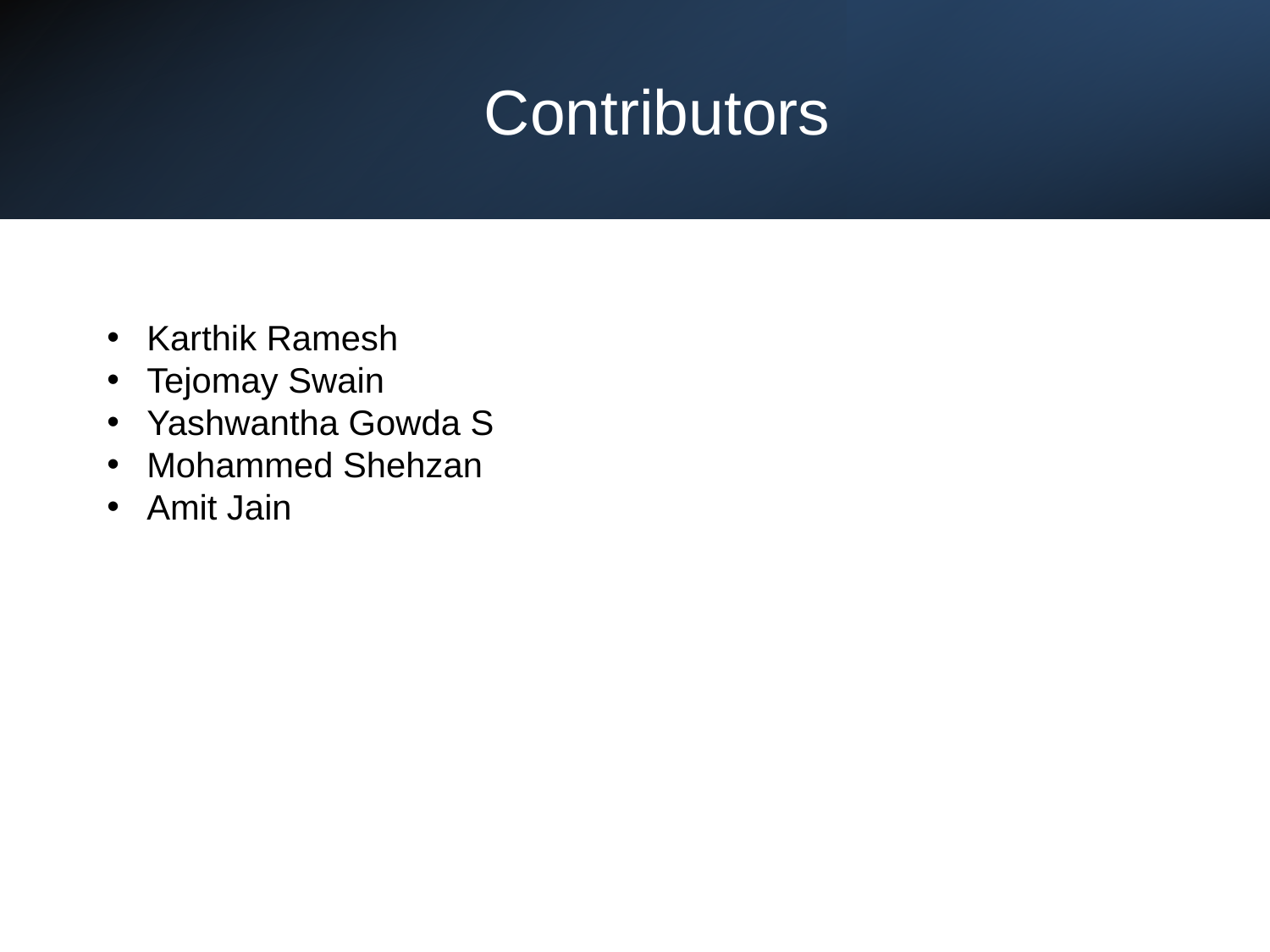

# Contributors

Karthik Ramesh
Tejomay Swain
Yashwantha Gowda S
Mohammed Shehzan
Amit Jain